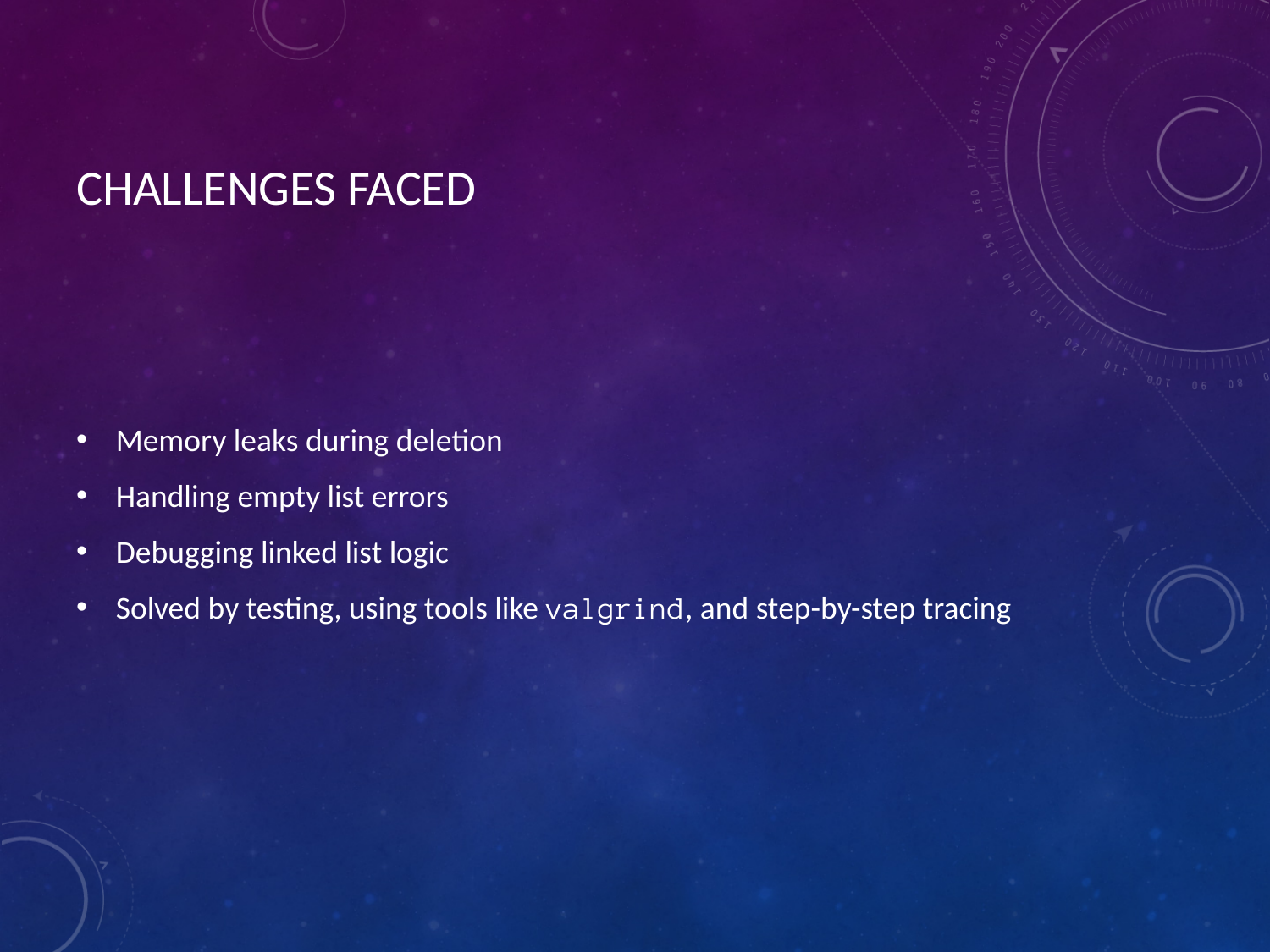

# Challenges Faced
Memory leaks during deletion
Handling empty list errors
Debugging linked list logic
Solved by testing, using tools like valgrind, and step-by-step tracing